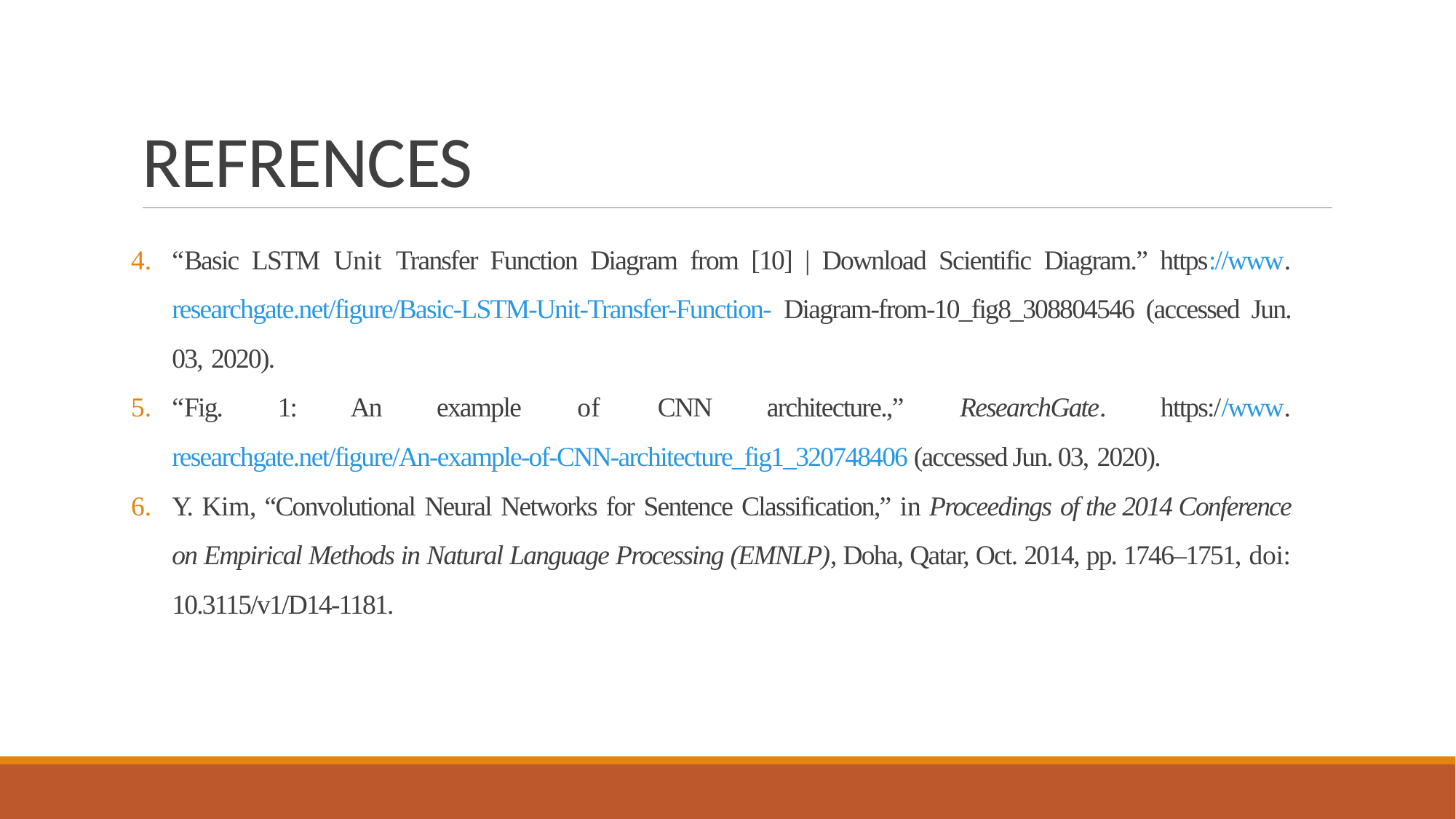

# REFRENCES
“Basic LSTM Unit Transfer Function Diagram from [10] | Download Scientific Diagram.” https://www.researchgate.net/figure/Basic-LSTM-Unit-Transfer-Function- Diagram-from-10_fig8_308804546 (accessed Jun. 03, 2020).
“Fig. 1: An example of CNN architecture.,” ResearchGate. https://www.researchgate.net/figure/An-example-of-CNN-architecture_fig1_320748406 (accessed Jun. 03, 2020).
Y. Kim, “Convolutional Neural Networks for Sentence Classification,” in Proceedings of the 2014 Conference on Empirical Methods in Natural Language Processing (EMNLP), Doha, Qatar, Oct. 2014, pp. 1746–1751, doi: 10.3115/v1/D14-1181.